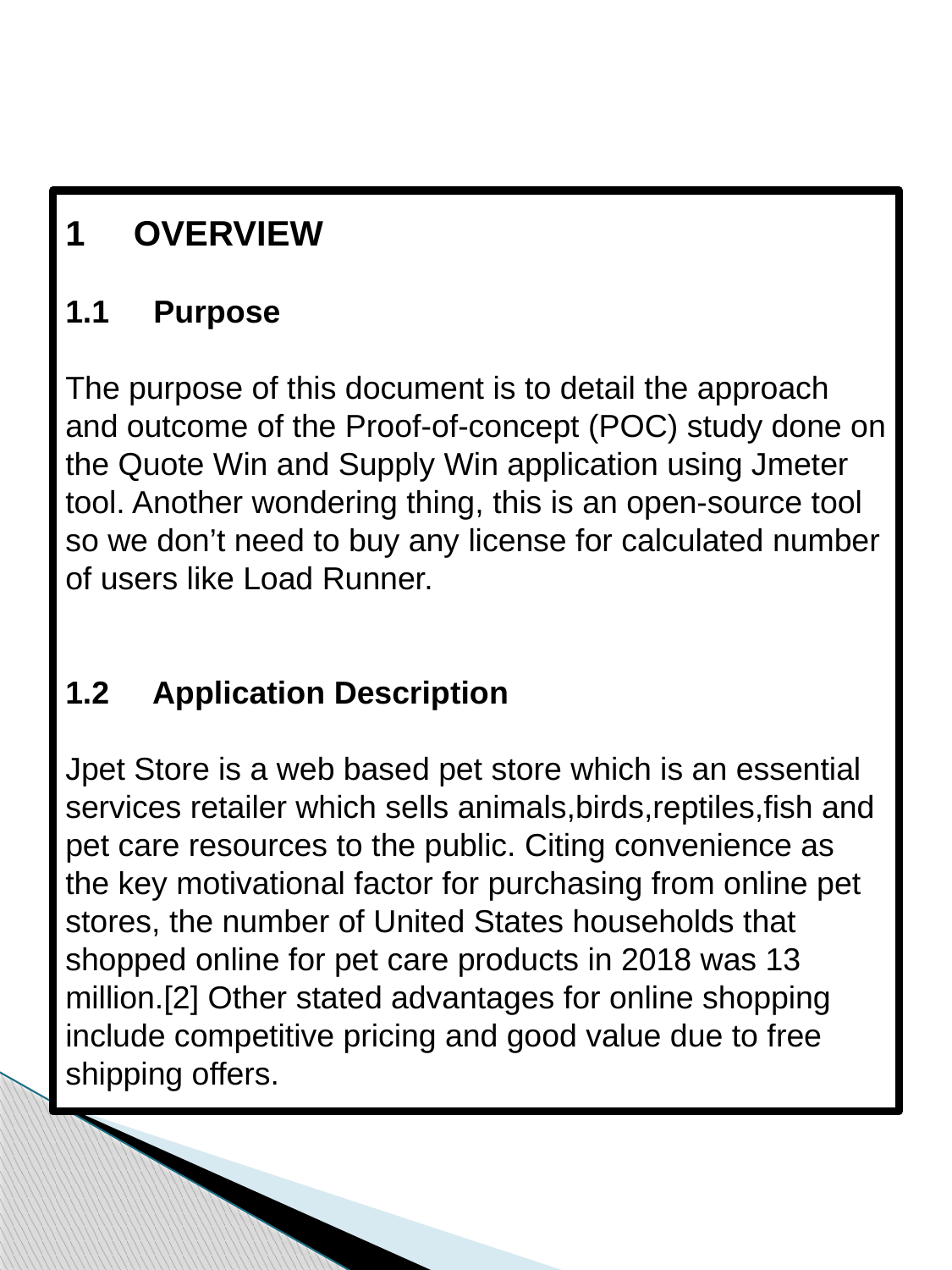

1     OVERVIEW

1.1     Purpose

The purpose of this document is to detail the approach and outcome of the Proof-of-concept (POC) study done on the Quote Win and Supply Win application using Jmeter tool. Another wondering thing, this is an open-source tool so we don’t need to buy any license for calculated number of users like Load Runner.

1.2     Application Description

Jpet Store is a web based pet store which is an essential services retailer which sells animals,birds,reptiles,fish and pet care resources to the public. Citing convenience as the key motivational factor for purchasing from online pet stores, the number of United States households that shopped online for pet care products in 2018 was 13 million.[2] Other stated advantages for online shopping include competitive pricing and good value due to free shipping offers.